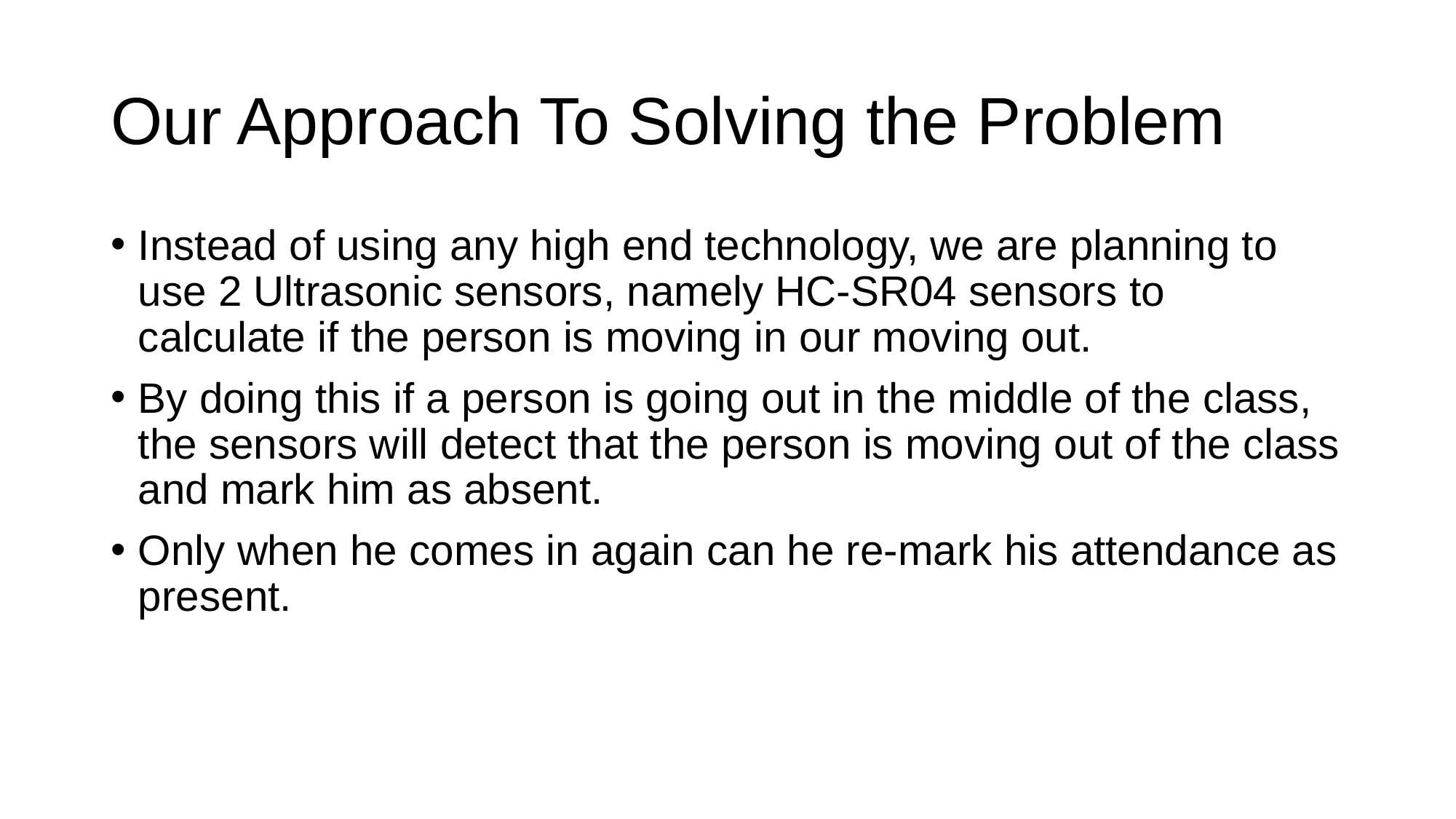

# Our Approach To Solving the Problem
Instead of using any high end technology, we are planning to use 2 Ultrasonic sensors, namely HC-SR04 sensors to calculate if the person is moving in our moving out.
By doing this if a person is going out in the middle of the class, the sensors will detect that the person is moving out of the class and mark him as absent.
Only when he comes in again can he re-mark his attendance as present.